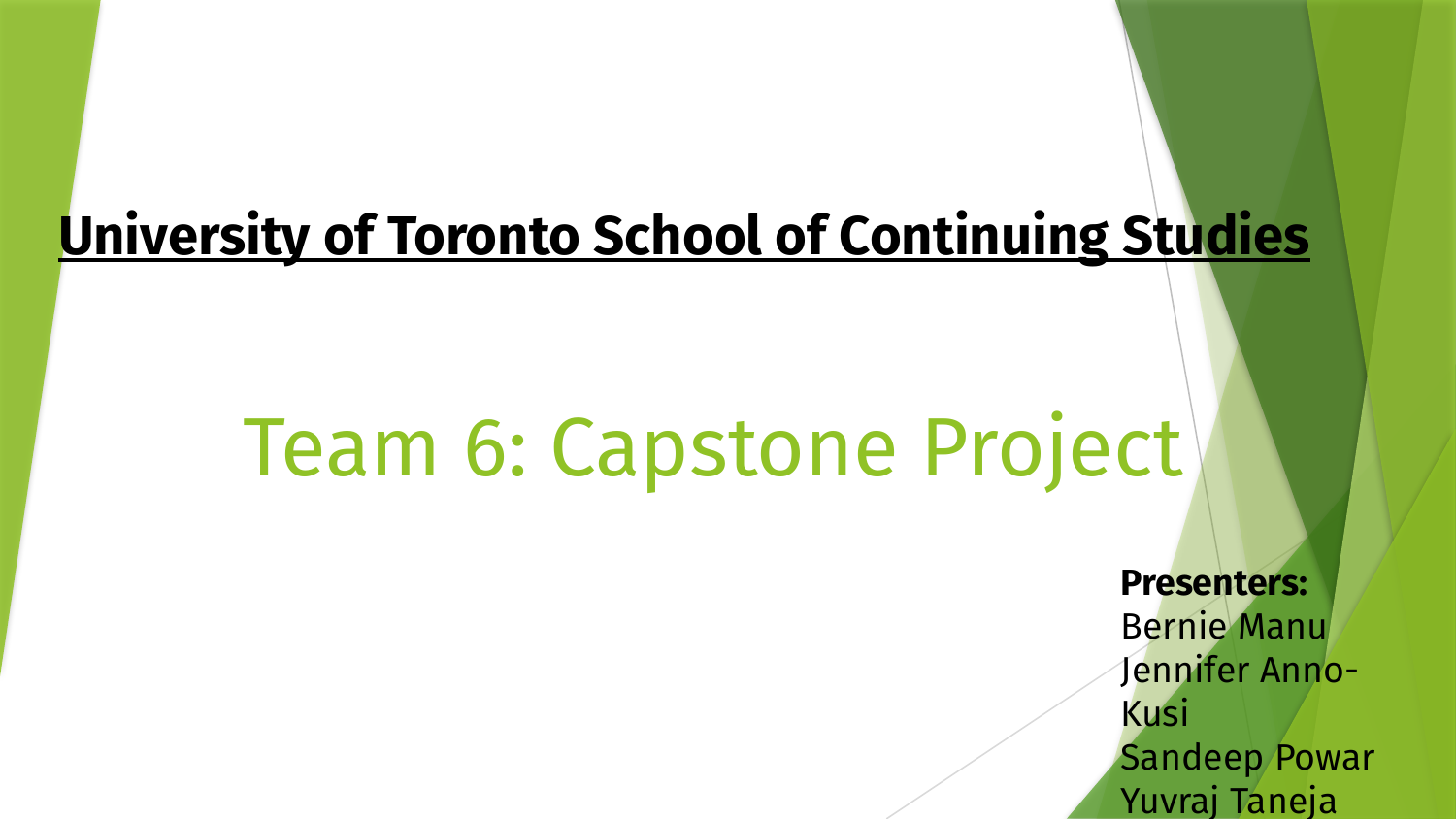

University of Toronto School of Continuing Studies
# Team 6: Capstone Project
Presenters:
Bernie Manu
Jennifer Anno-Kusi
Sandeep Powar
Yuvraj Taneja